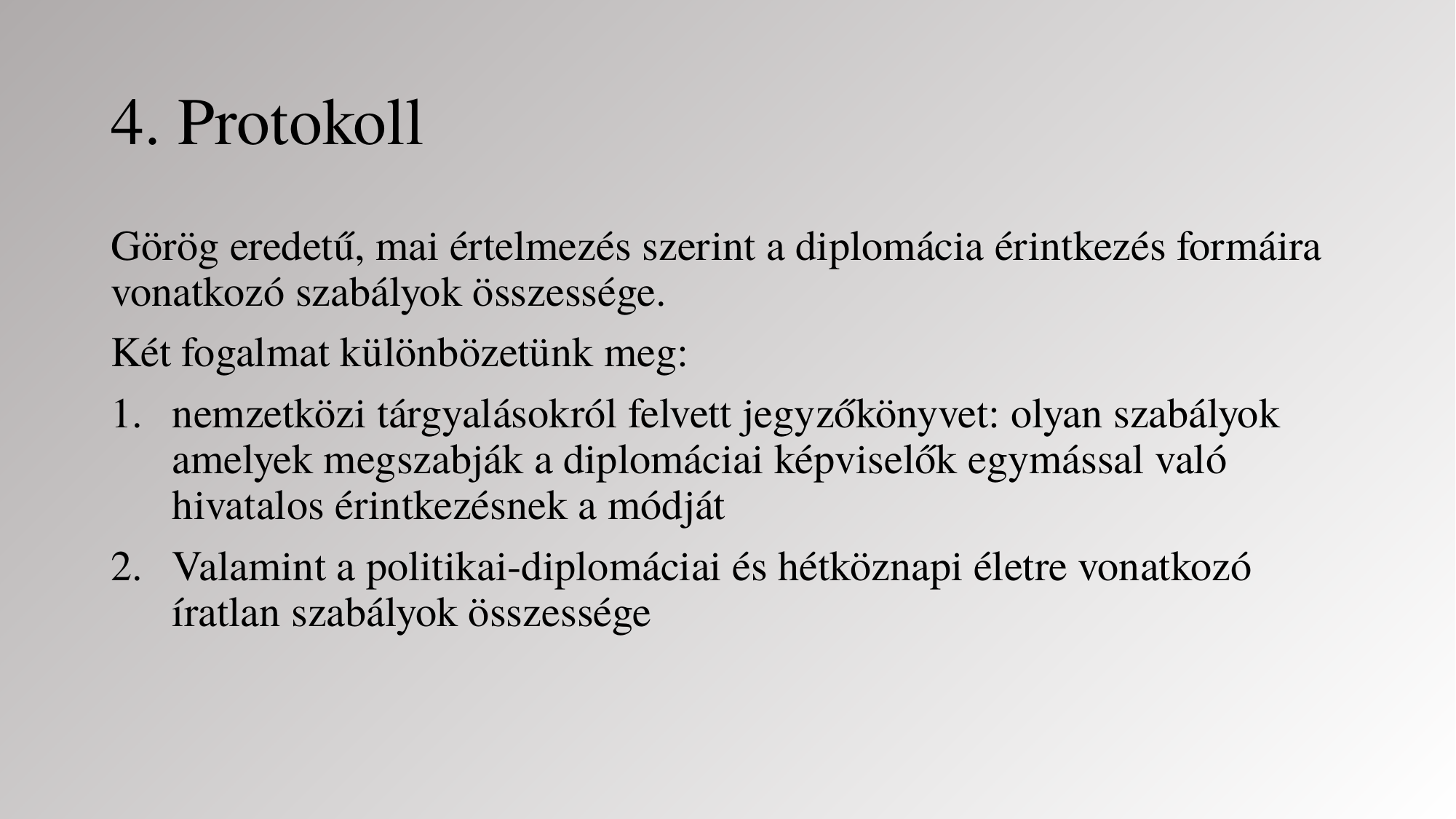

# 4. Protokoll
Görög eredetű, mai értelmezés szerint a diplomácia érintkezés formáira vonatkozó szabályok összessége.
Két fogalmat különbözetünk meg:
nemzetközi tárgyalásokról felvett jegyzőkönyvet: olyan szabályok amelyek megszabják a diplomáciai képviselők egymással való hivatalos érintkezésnek a módját
Valamint a politikai-diplomáciai és hétköznapi életre vonatkozó íratlan szabályok összessége